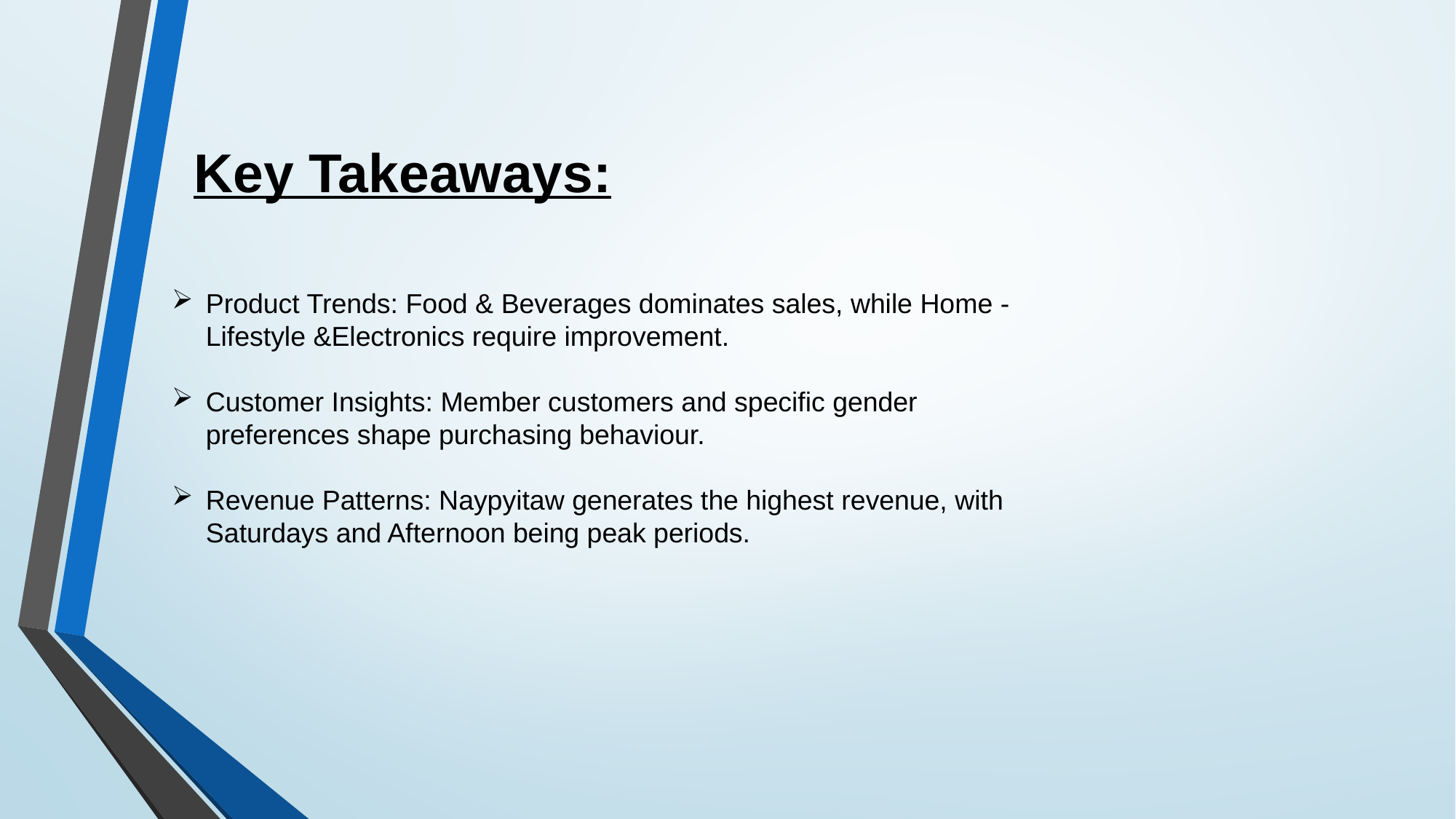

Key Takeaways:
Product Trends: Food & Beverages dominates sales, while Home - Lifestyle &Electronics require improvement.

Customer Insights: Member customers and specific gender preferences shape purchasing behaviour.

Revenue Patterns: Naypyitaw generates the highest revenue, with Saturdays and Afternoon being peak periods.